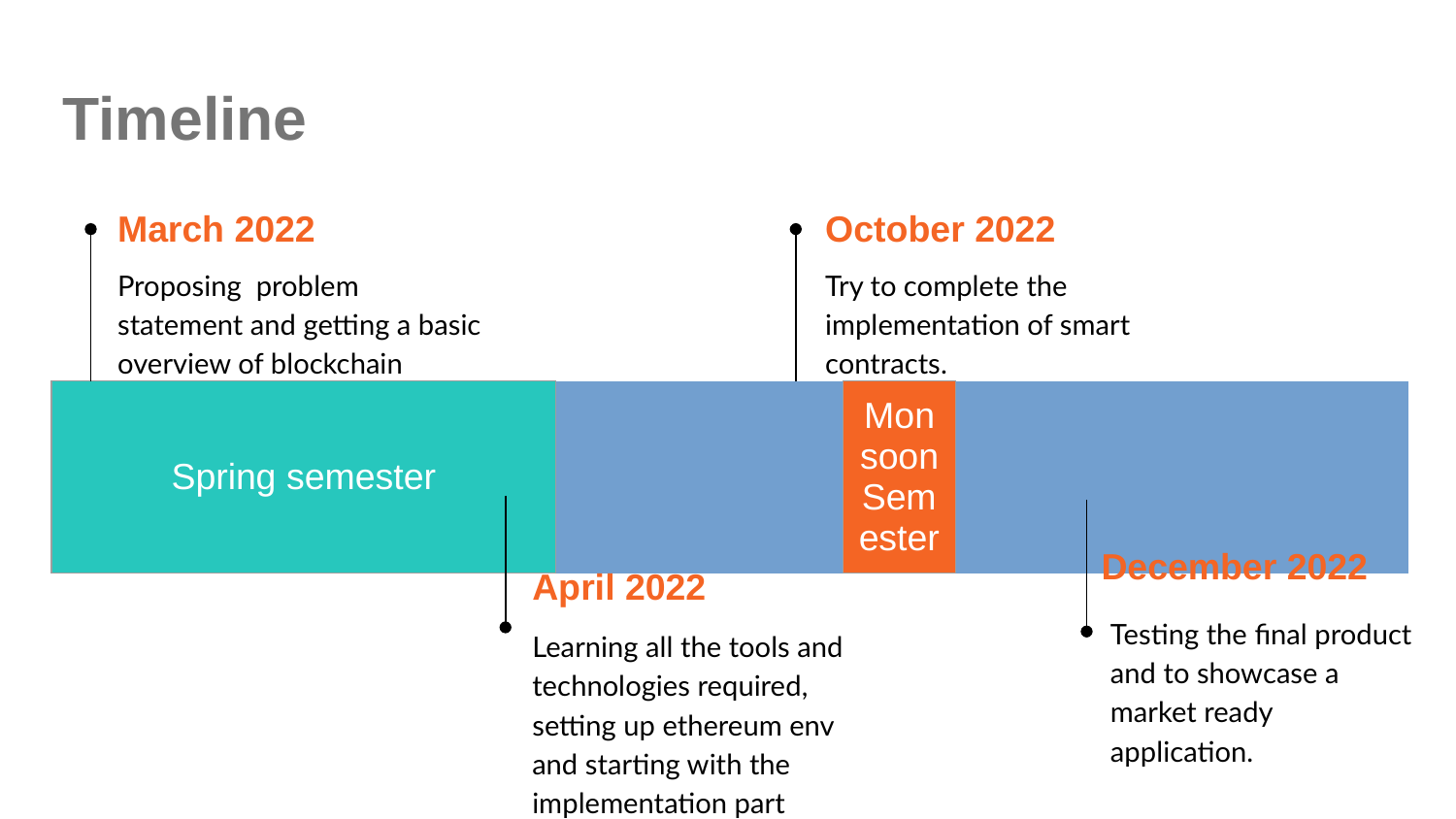

# Timeline
March 2022
October 2022
Proposing  problem statement and getting a basic overview of blockchain

Try to complete the implementation of smart contracts.
| Spring semester |  |  |  | Monsoon Semester |  |  |  |  |  |  |  |
| --- | --- | --- | --- | --- | --- | --- | --- | --- | --- | --- | --- |
December 2022
April 2022
Testing the final product and to showcase a market ready application.
Learning all the tools and technologies required, setting up ethereum env  and starting with the implementation part